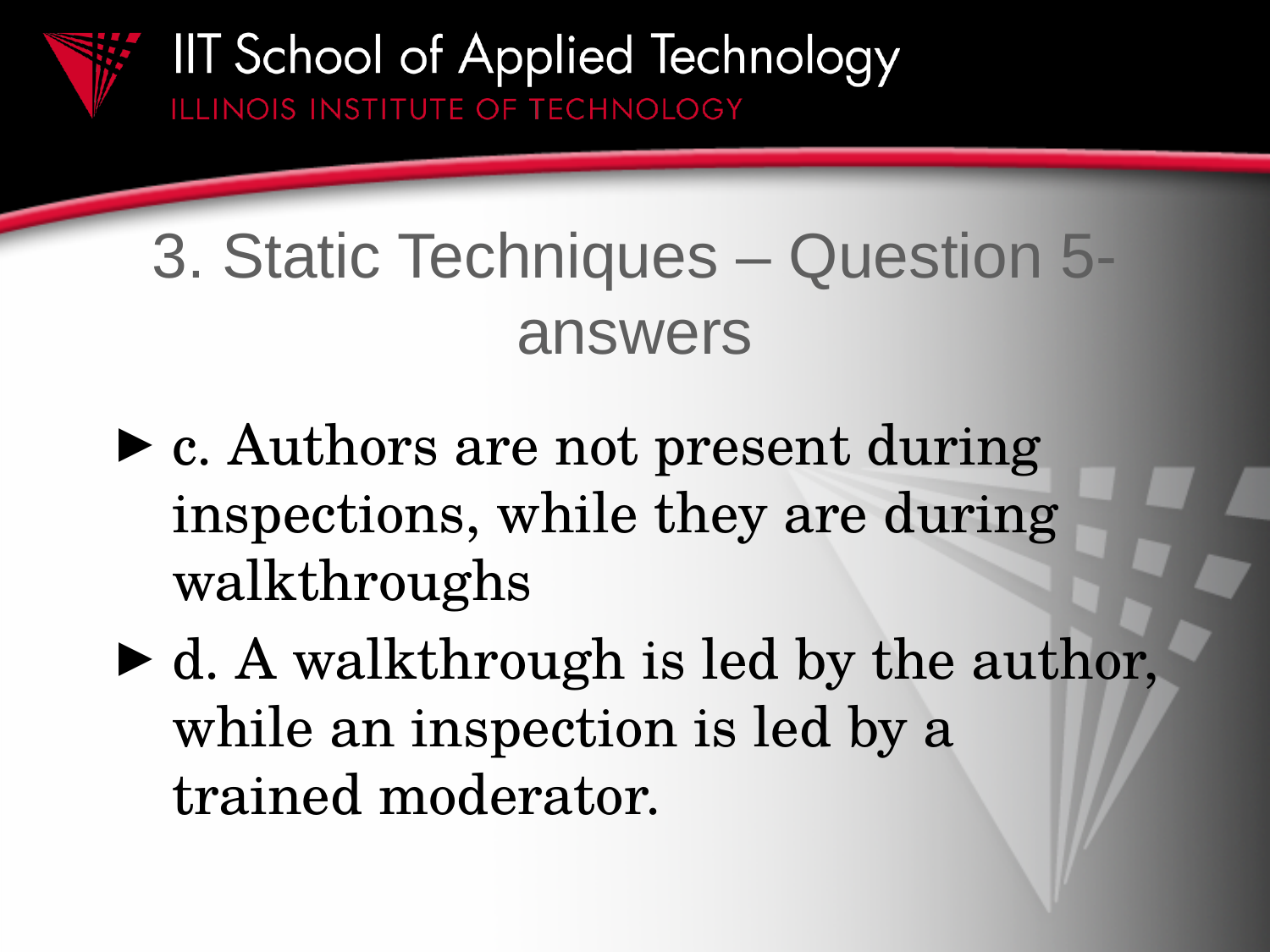

# 3. Static Techniques – Question 5- answers
c. Authors are not present during inspections, while they are during walkthroughs
d. A walkthrough is led by the author, while an inspection is led by a trained moderator.